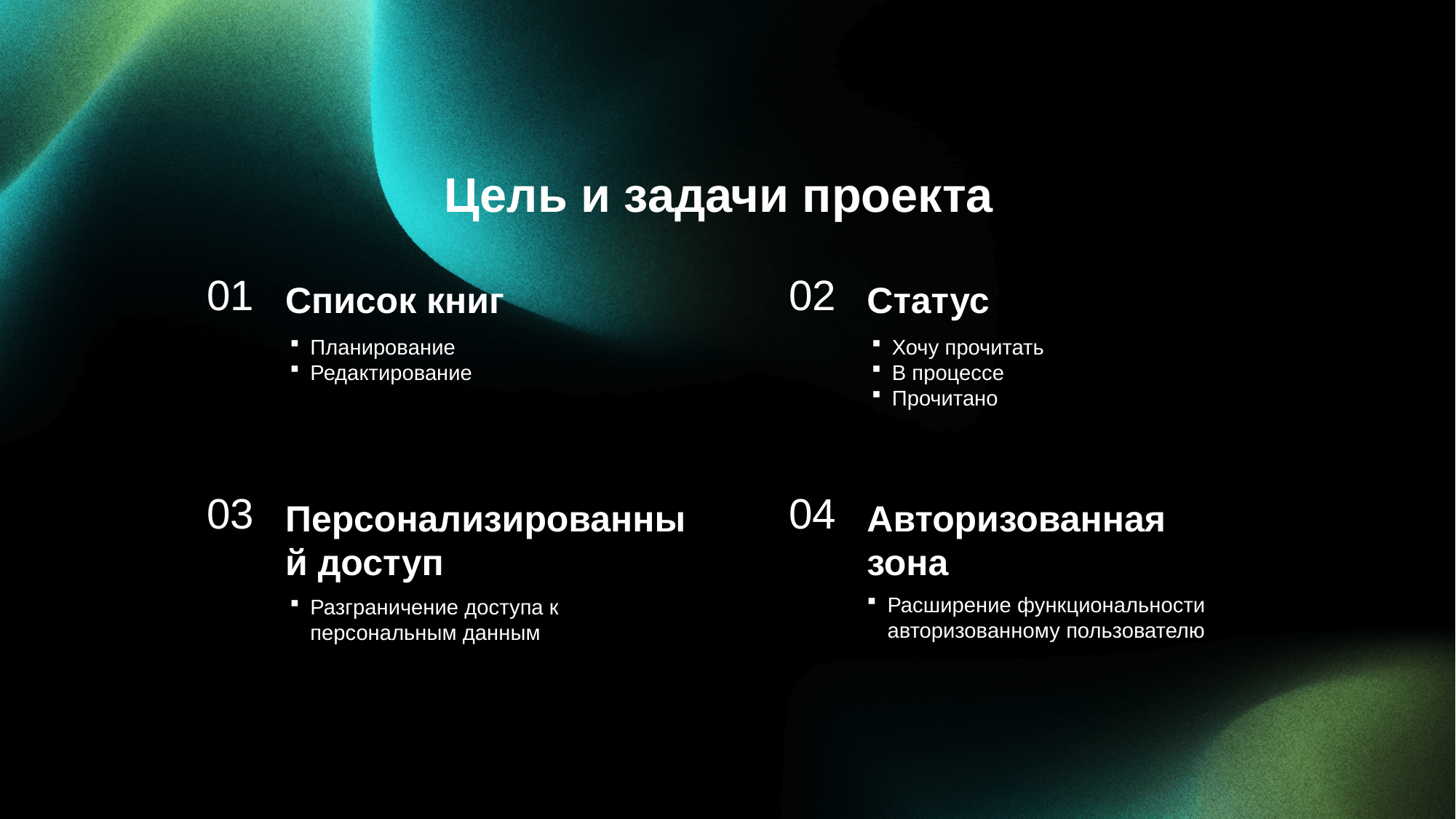

Цель и задачи проекта
01
02
Список книг
Статус
Планирование
Редактирование
Хочу прочитать
В процессе
Прочитано
03
04
Персонализированный доступ
Авторизованная зона
Расширение функциональности авторизованному пользователю
Разграничение доступа к персональным данным